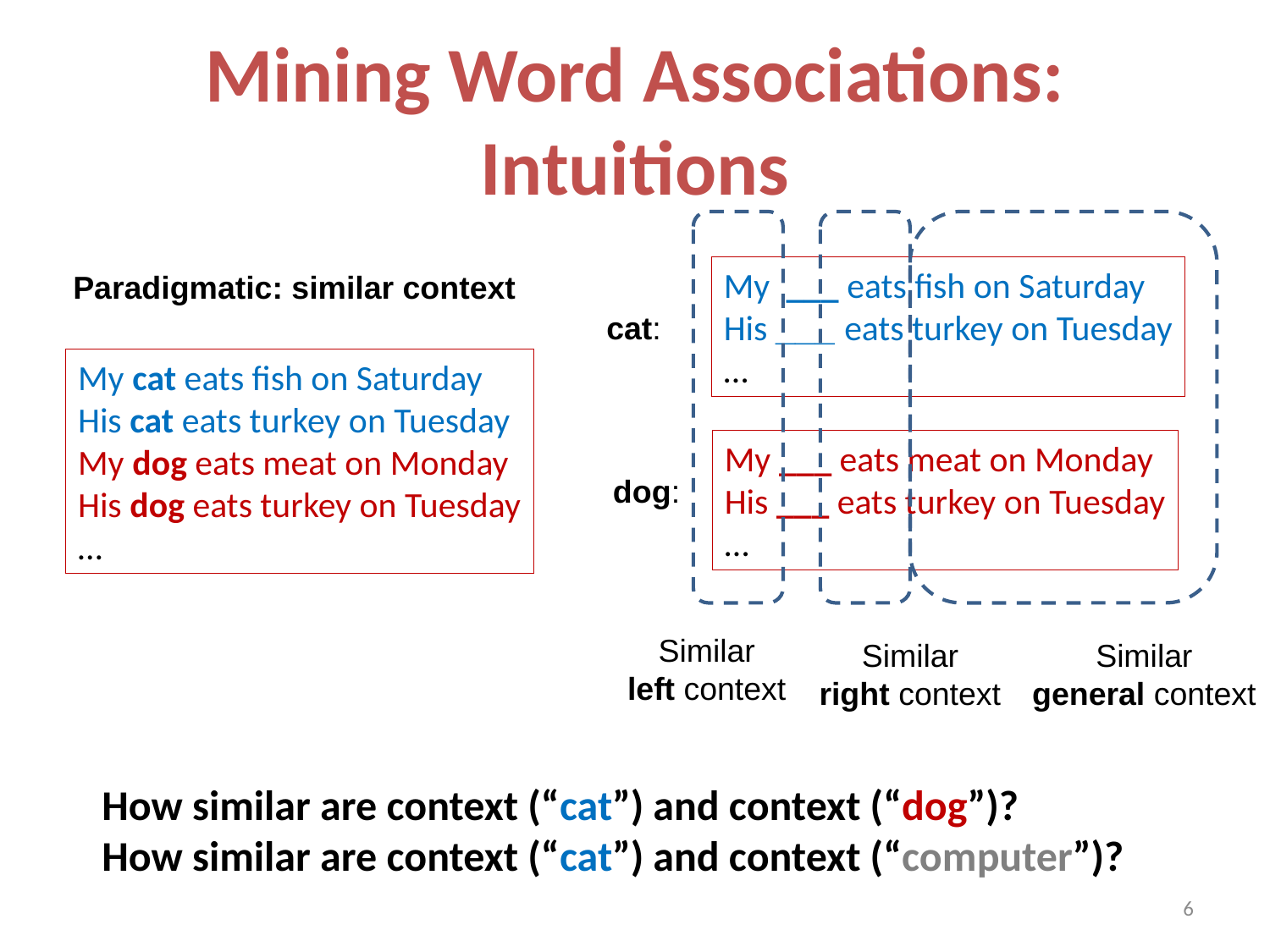

# Mining Word Associations: Intuitions

Similar
left context

Similar
general context
My  ___ eats fish on Saturday
His ___ eats turkey on Tuesday
…
Paradigmatic: similar context
cat:
My cat eats fish on Saturday
His cat eats turkey on Tuesday
My dog eats meat on Monday
His dog eats turkey on Tuesday
…
My ___ eats meat on Monday
His ___ eats turkey on Tuesday
…
dog:
Similar
right context
How similar are context (“cat”) and context (“dog”)?
How similar are context (“cat”) and context (“computer”)?
6